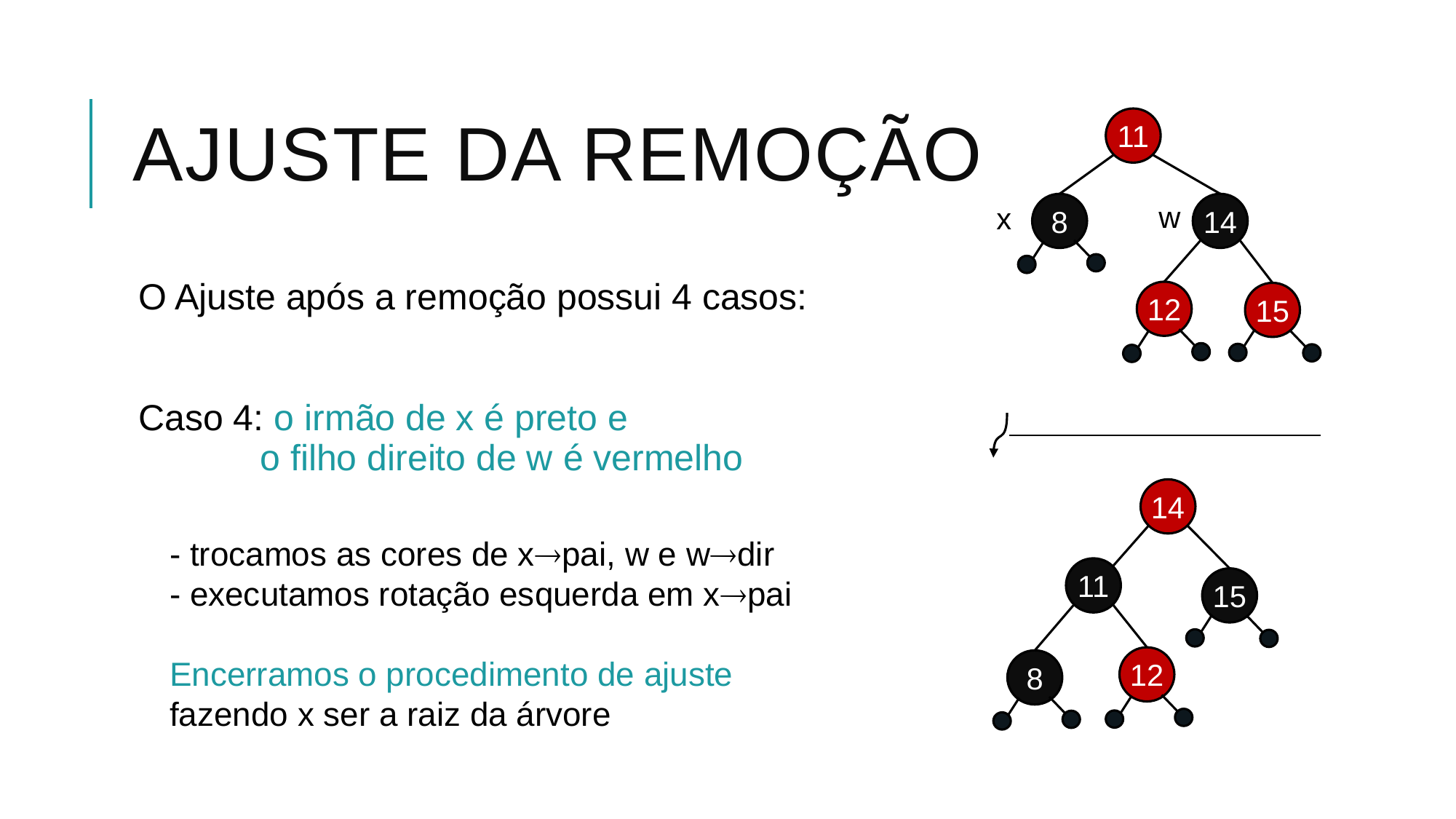

# Ajuste da REMOÇÃO
11
w
x
8
14

O Ajuste após a remoção possui 4 casos:

Caso 4: o irmão de x é preto e
            o filho direito de w é vermelho
12
15

14
- trocamos as cores de x→pai, w e w→dir
- executamos rotação esquerda em x→pai
Encerramos o procedimento de ajuste
fazendo x ser a raiz da árvore
11
15

12
8